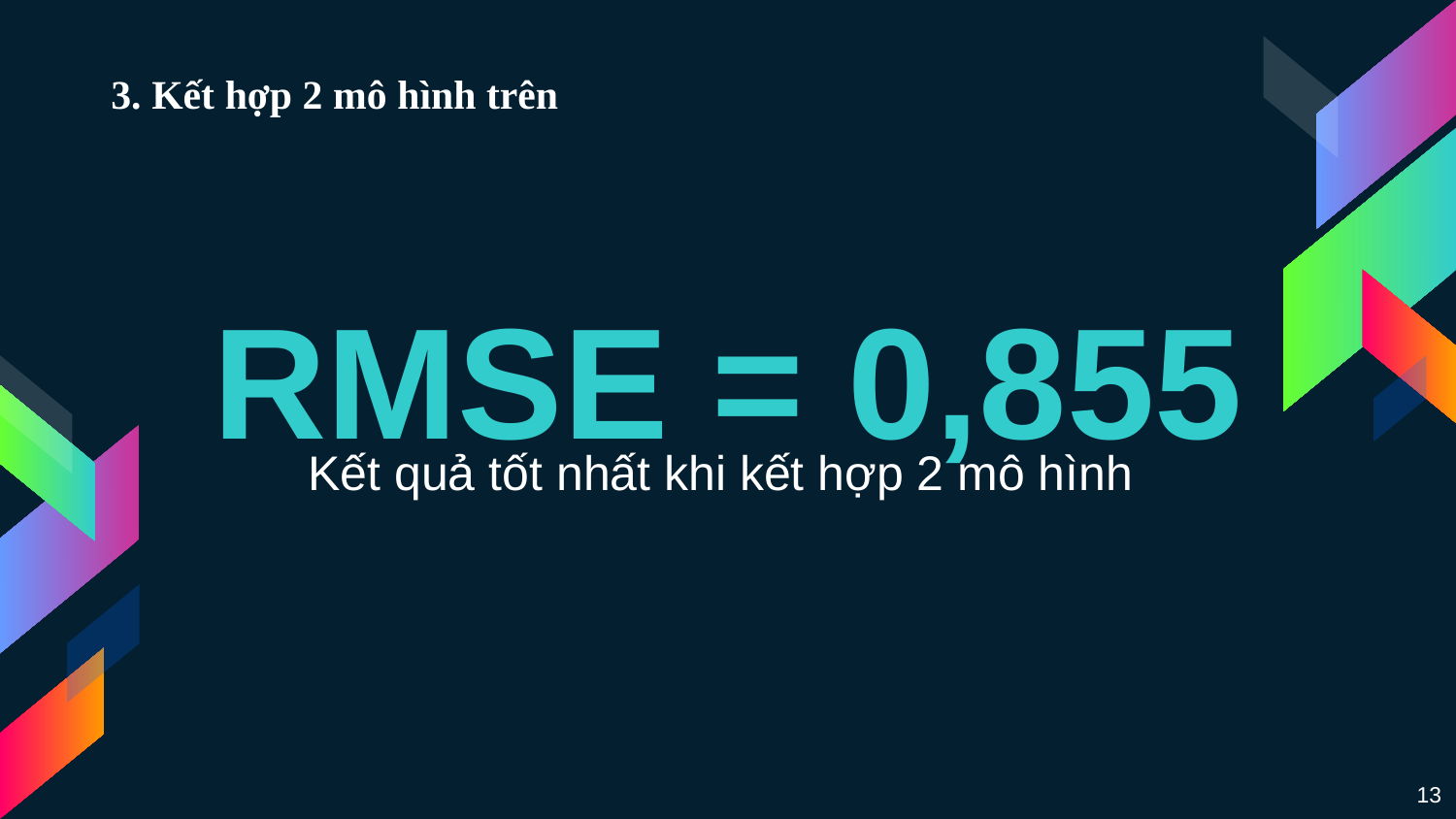

3. Kết hợp 2 mô hình trên
RMSE = 0,855
Kết quả tốt nhất khi kết hợp 2 mô hình
13